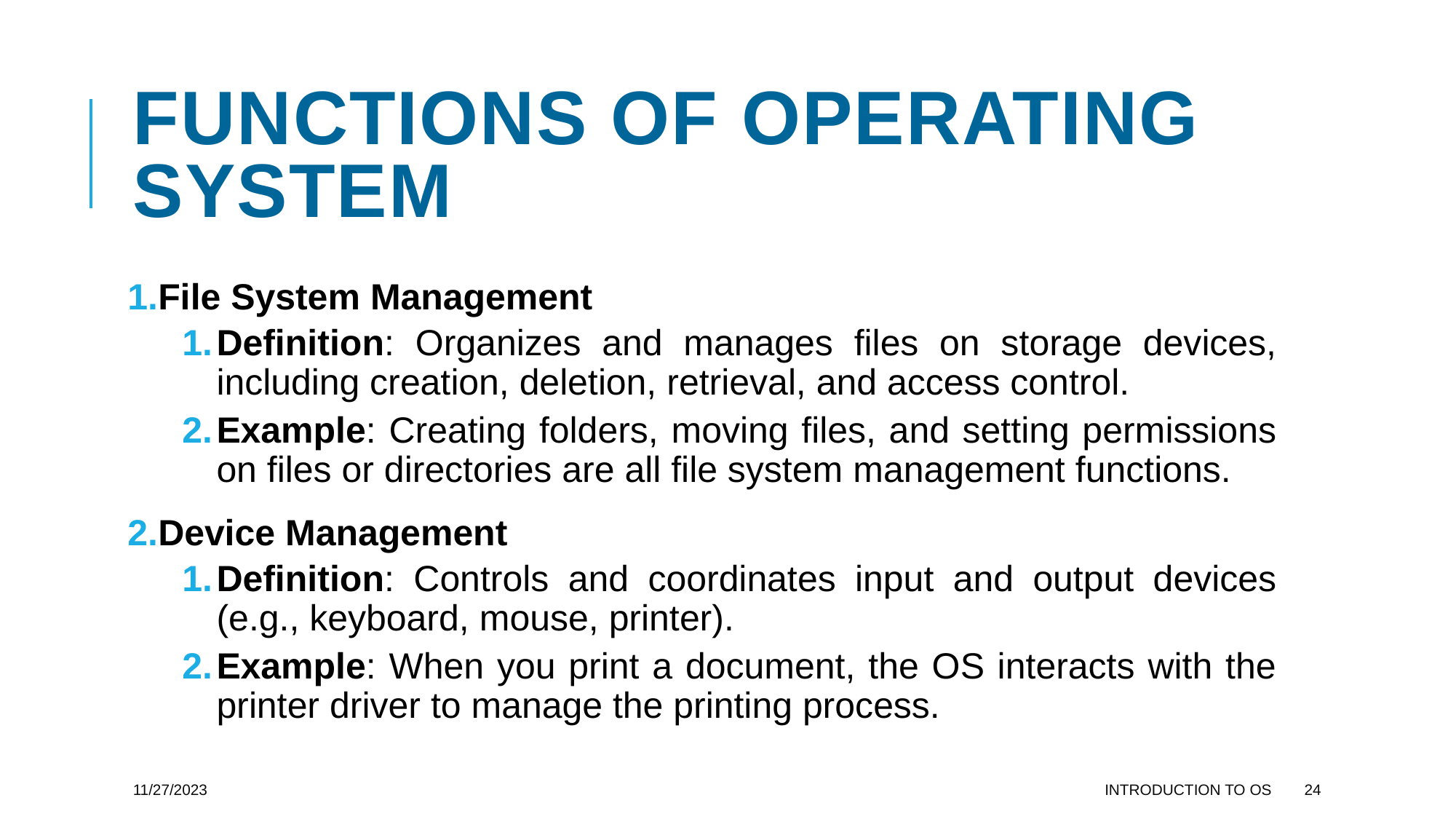

# Functions of Operating System
File System Management
Definition: Organizes and manages files on storage devices, including creation, deletion, retrieval, and access control.
Example: Creating folders, moving files, and setting permissions on files or directories are all file system management functions.
Device Management
Definition: Controls and coordinates input and output devices (e.g., keyboard, mouse, printer).
Example: When you print a document, the OS interacts with the printer driver to manage the printing process.

11/27/2023
Introduction to OS
24